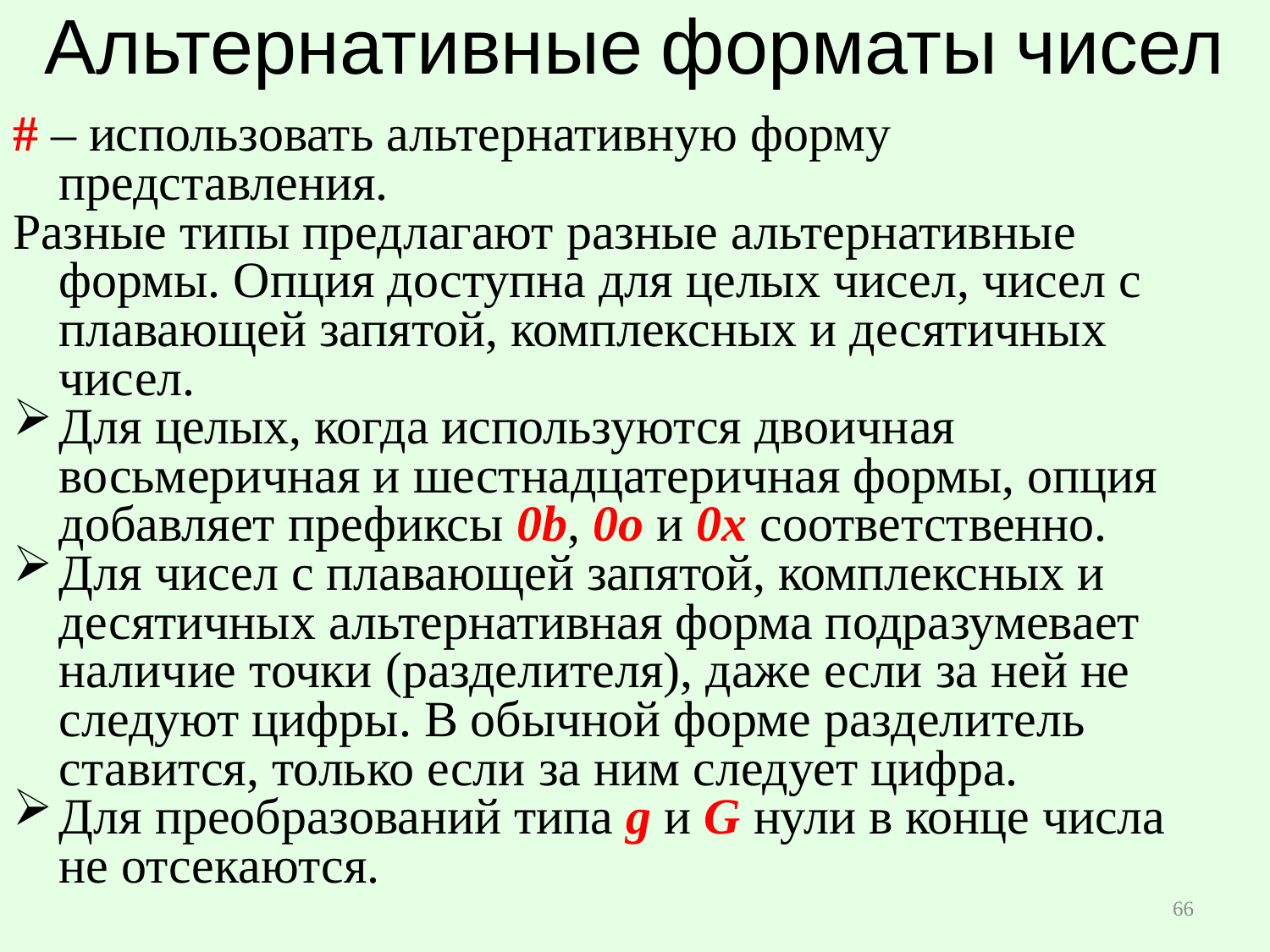

# Альтернативные форматы чисел
# – использовать альтернативную форму представления.
Разные типы предлагают разные альтернативные формы. Опция доступна для целых чисел, чисел с плавающей запятой, комплексных и десятичных чисел.
Для целых, когда используются двоичная восьмеричная и шестнадцатеричная формы, опция добавляет префиксы 0b, 0o и 0x соответственно.
Для чисел с плавающей запятой, комплексных и десятичных альтернативная форма подразумевает наличие точки (разделителя), даже если за ней не следуют цифры. В обычной форме разделитель ставится, только если за ним следует цифра.
Для преобразований типа g и G нули в конце числа не отсекаются.

66